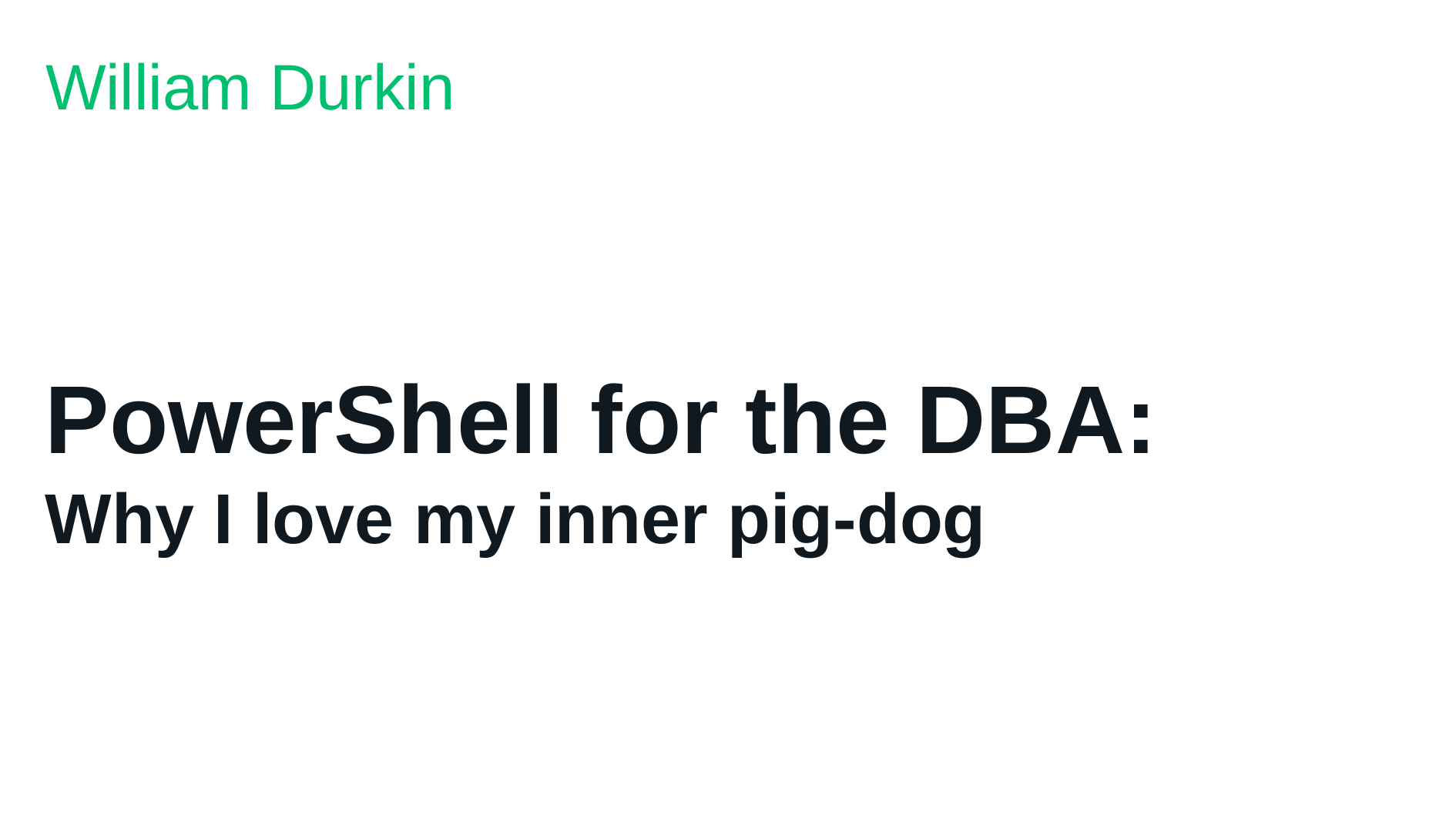

William Durkin
# PowerShell for the DBA: Why I love my inner pig-dog